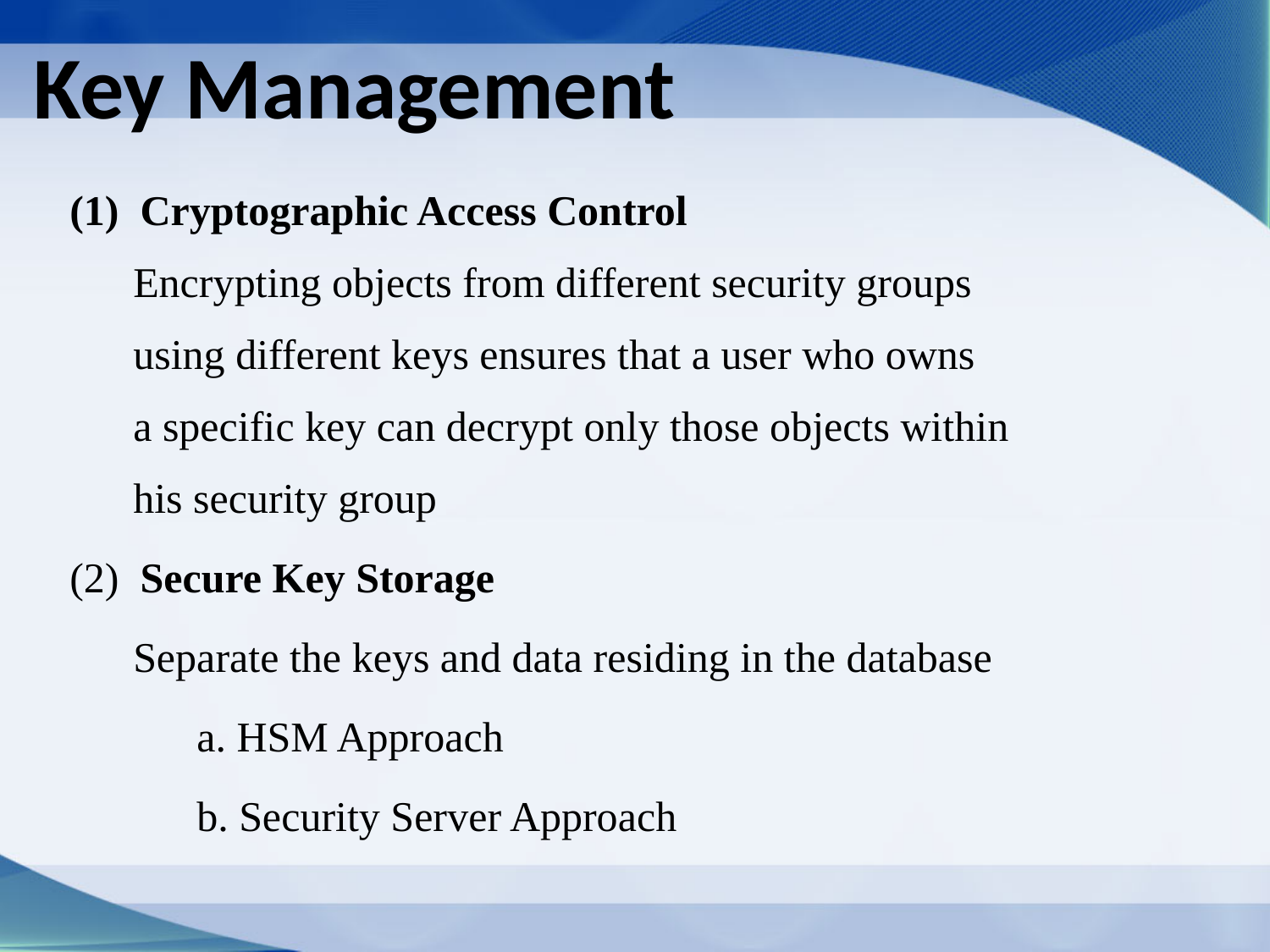

Key Management
  Cryptographic Access Control
Encrypting objects from different security groups
using different keys ensures that a user who owns
a specific key can decrypt only those objects within
his security group
  Secure Key Storage
      Separate the keys and data residing in the database
	a. HSM Approach
	b. Security Server Approach